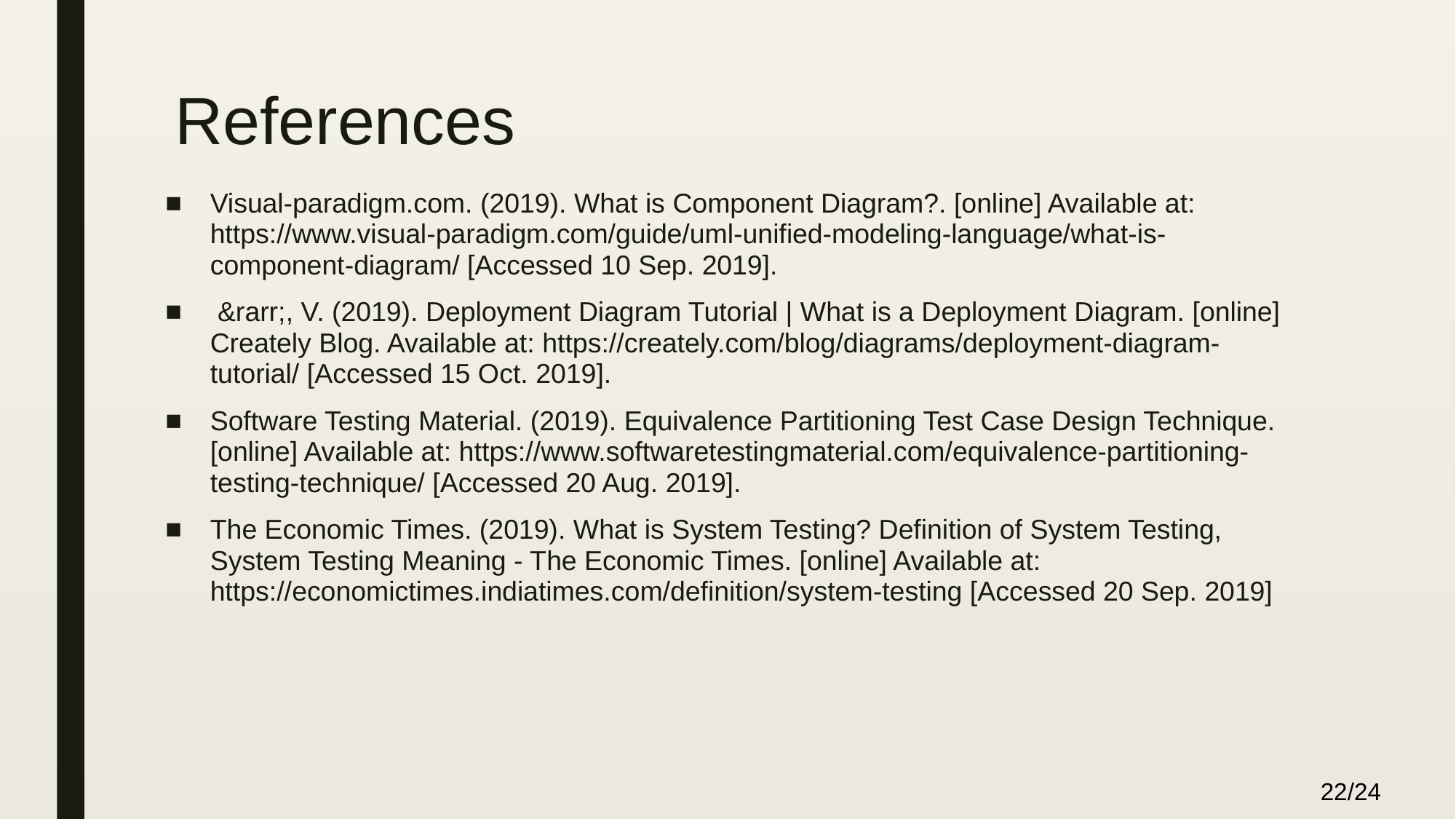

# References

Visual-paradigm.com. (2019). What is Component Diagram?. [online] Available at: https://www.visual-paradigm.com/guide/uml-unified-modeling-language/what-is-component-diagram/ [Accessed 10 Sep. 2019].
 &rarr;, V. (2019). Deployment Diagram Tutorial | What is a Deployment Diagram. [online] Creately Blog. Available at: https://creately.com/blog/diagrams/deployment-diagram-tutorial/ [Accessed 15 Oct. 2019].
Software Testing Material. (2019). Equivalence Partitioning Test Case Design Technique. [online] Available at: https://www.softwaretestingmaterial.com/equivalence-partitioning-testing-technique/ [Accessed 20 Aug. 2019].
The Economic Times. (2019). What is System Testing? Definition of System Testing, System Testing Meaning - The Economic Times. [online] Available at: https://economictimes.indiatimes.com/definition/system-testing [Accessed 20 Sep. 2019]